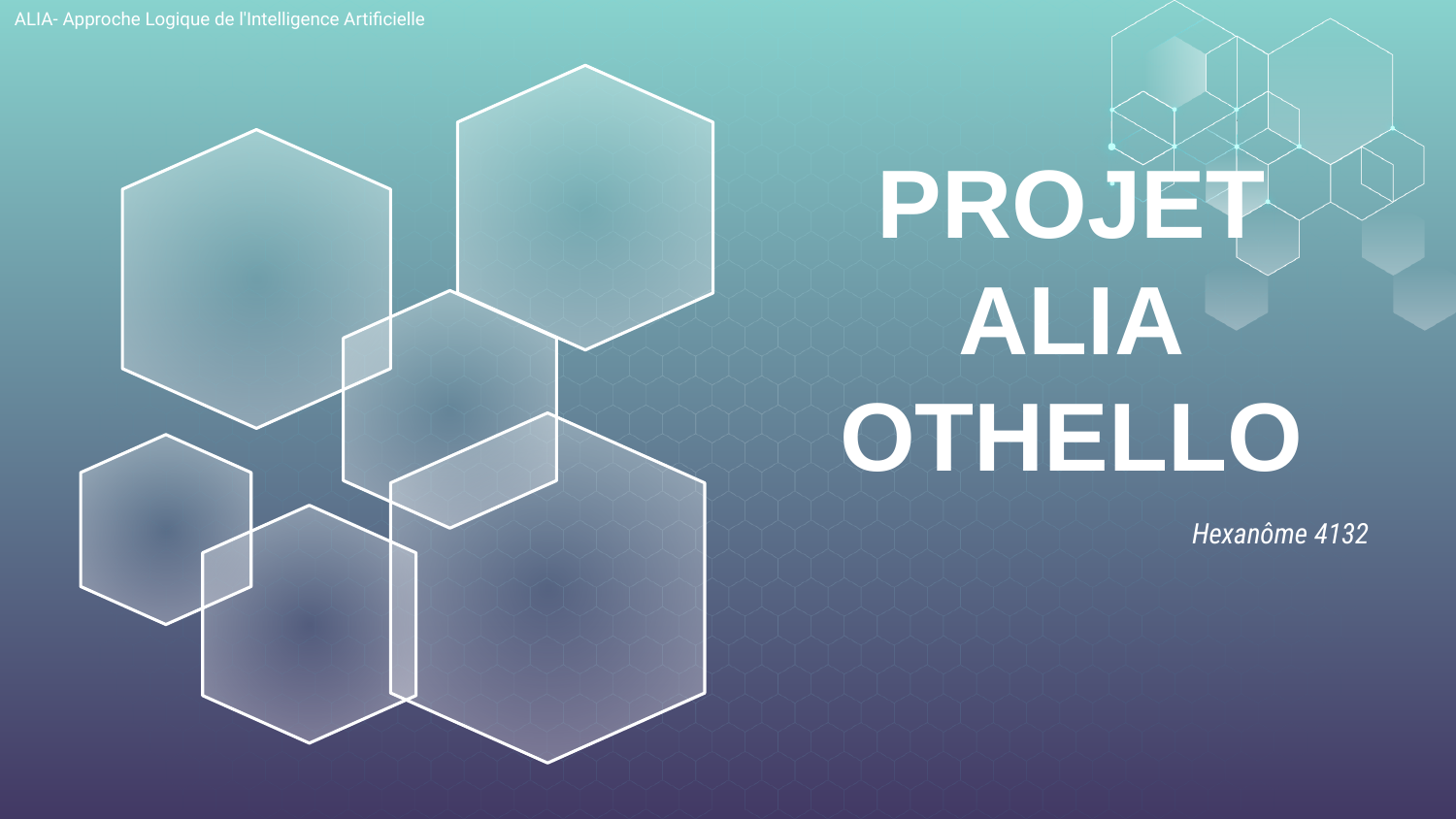

ALIA- Approche Logique de l'Intelligence Artificielle

# PROJET ALIA OTHELLO
Hexanôme 4132